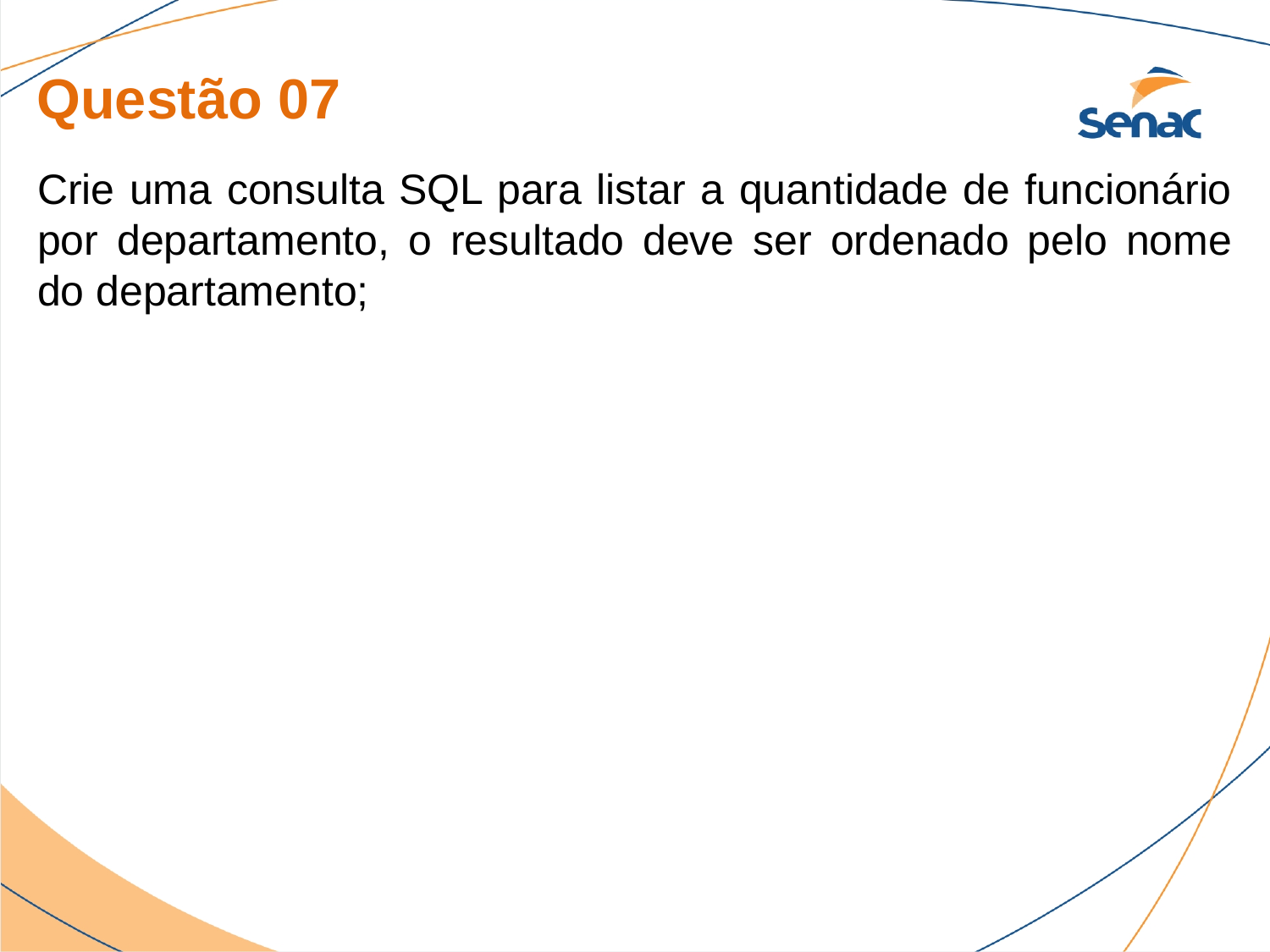

Questão 07
Crie uma consulta SQL para listar a quantidade de funcionário por departamento, o resultado deve ser ordenado pelo nome do departamento;